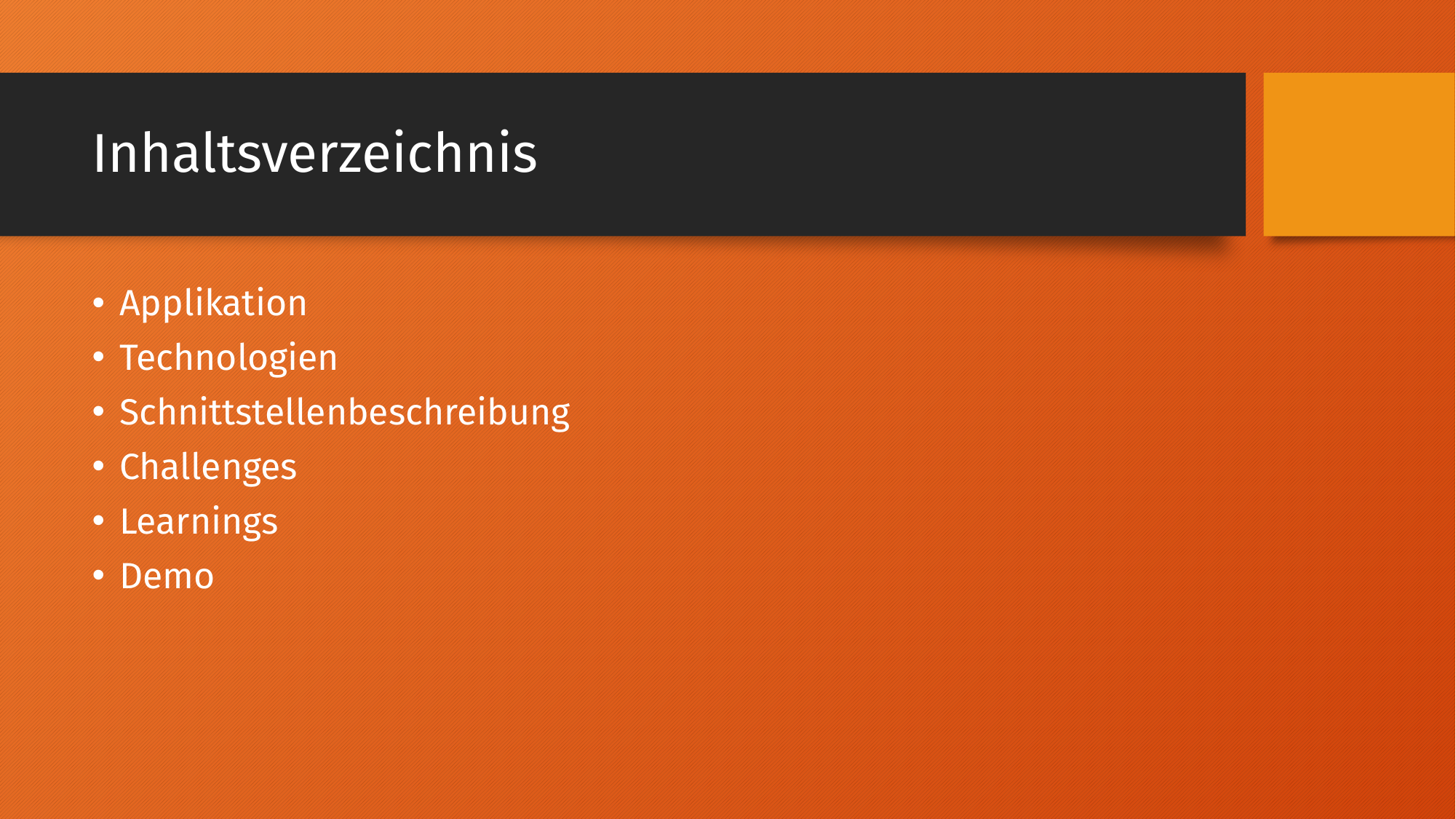

# Inhaltsverzeichnis
Applikation
Technologien
Schnittstellenbeschreibung
Challenges
Learnings
Demo